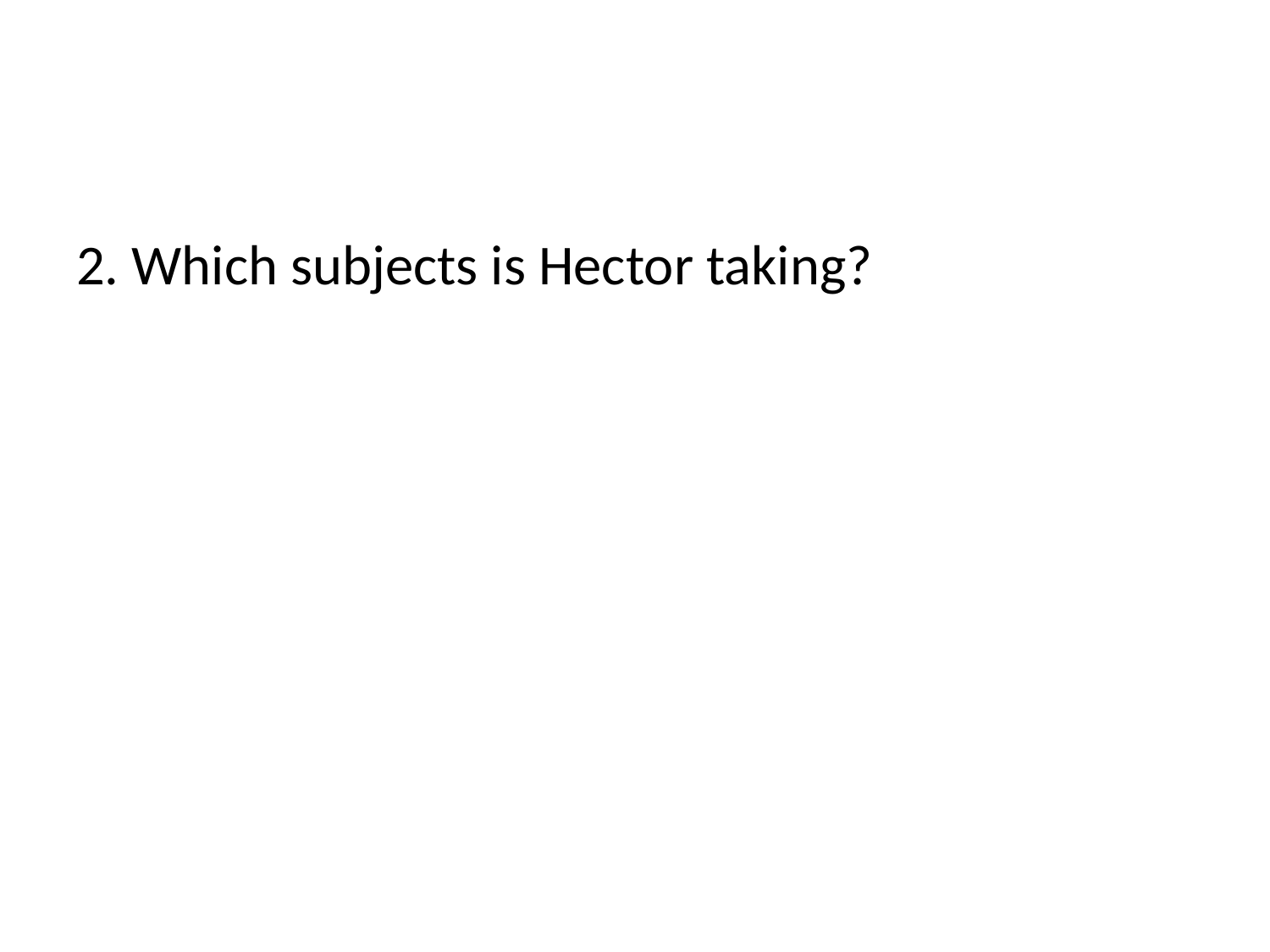

#
2. Which subjects is Hector taking?